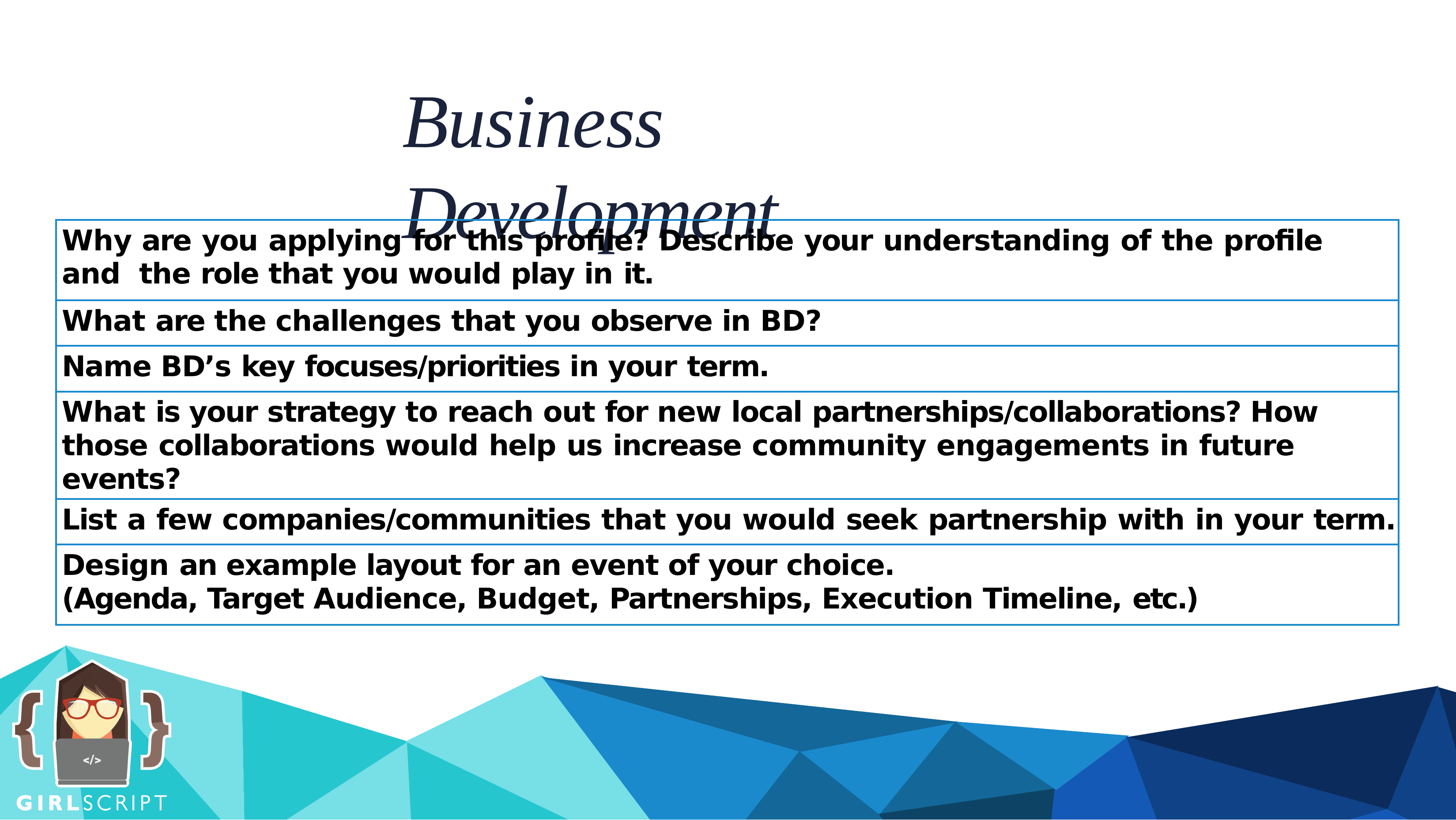

# Business Development
| Why are you applying for this profile? Describe your understanding of the profile and the role that you would play in it. |
| --- |
| What are the challenges that you observe in BD? |
| Name BD’s key focuses/priorities in your term. |
| What is your strategy to reach out for new local partnerships/collaborations? How those collaborations would help us increase community engagements in future events? |
| List a few companies/communities that you would seek partnership with in your term. |
| Design an example layout for an event of your choice. (Agenda, Target Audience, Budget, Partnerships, Execution Timeline, etc.) |